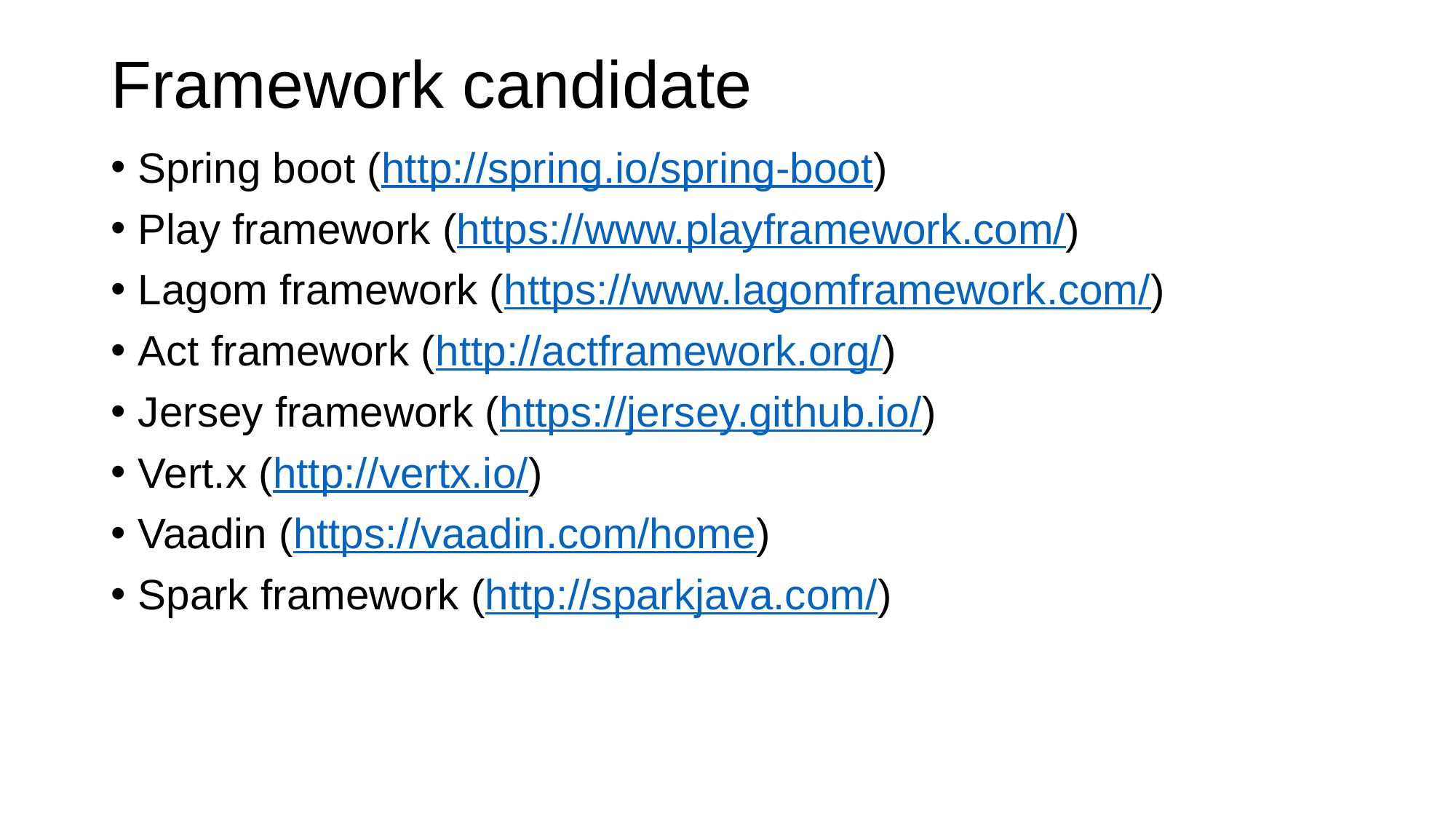

# Framework candidate
Spring boot (http://spring.io/spring-boot)
Play framework (https://www.playframework.com/)
Lagom framework (https://www.lagomframework.com/)
Act framework (http://actframework.org/)
Jersey framework (https://jersey.github.io/)
Vert.x (http://vertx.io/)
Vaadin (https://vaadin.com/home)
Spark framework (http://sparkjava.com/)